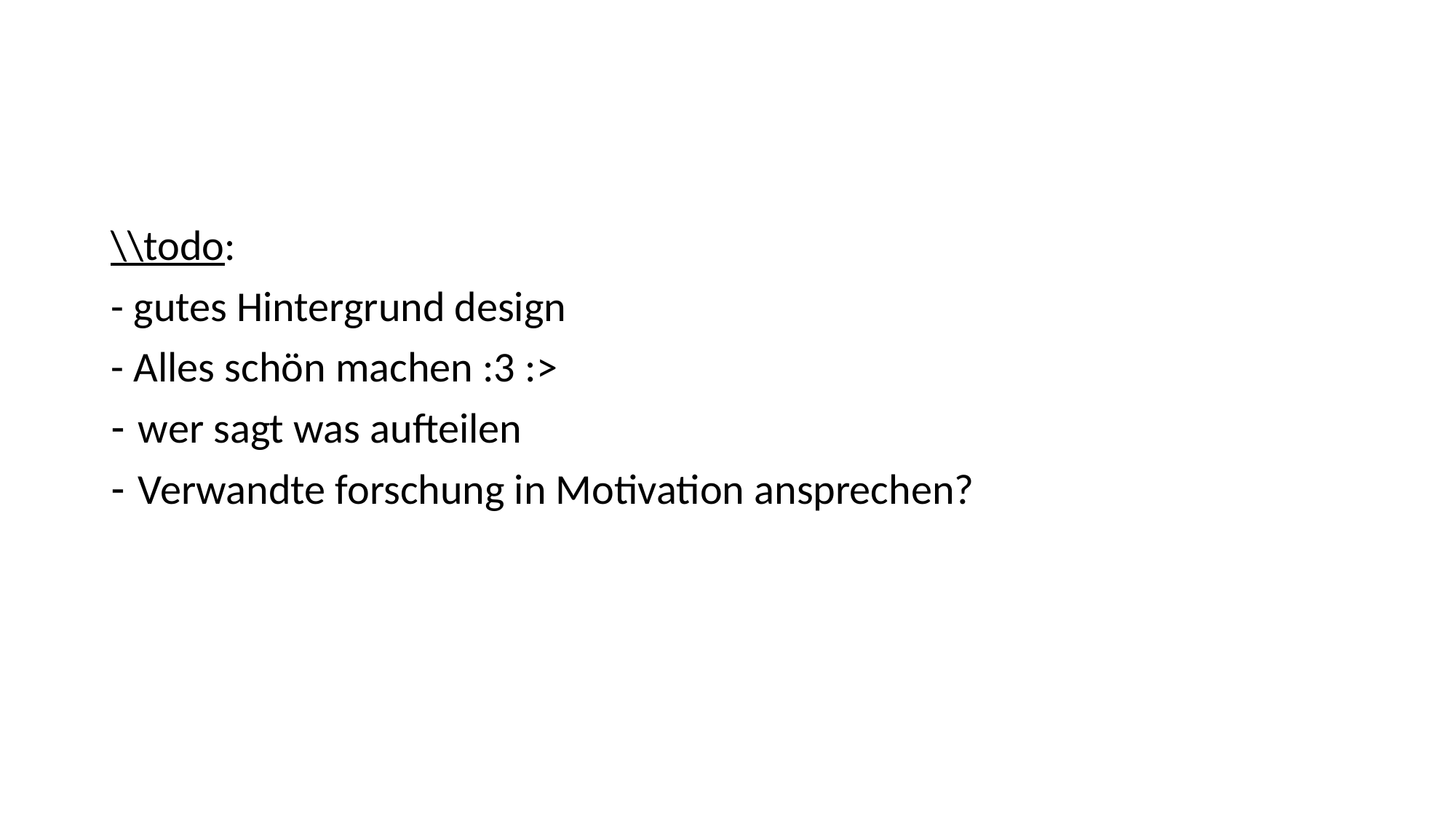

#
\\todo:
- gutes Hintergrund design
- Alles schön machen :3 :>
wer sagt was aufteilen
Verwandte forschung in Motivation ansprechen?